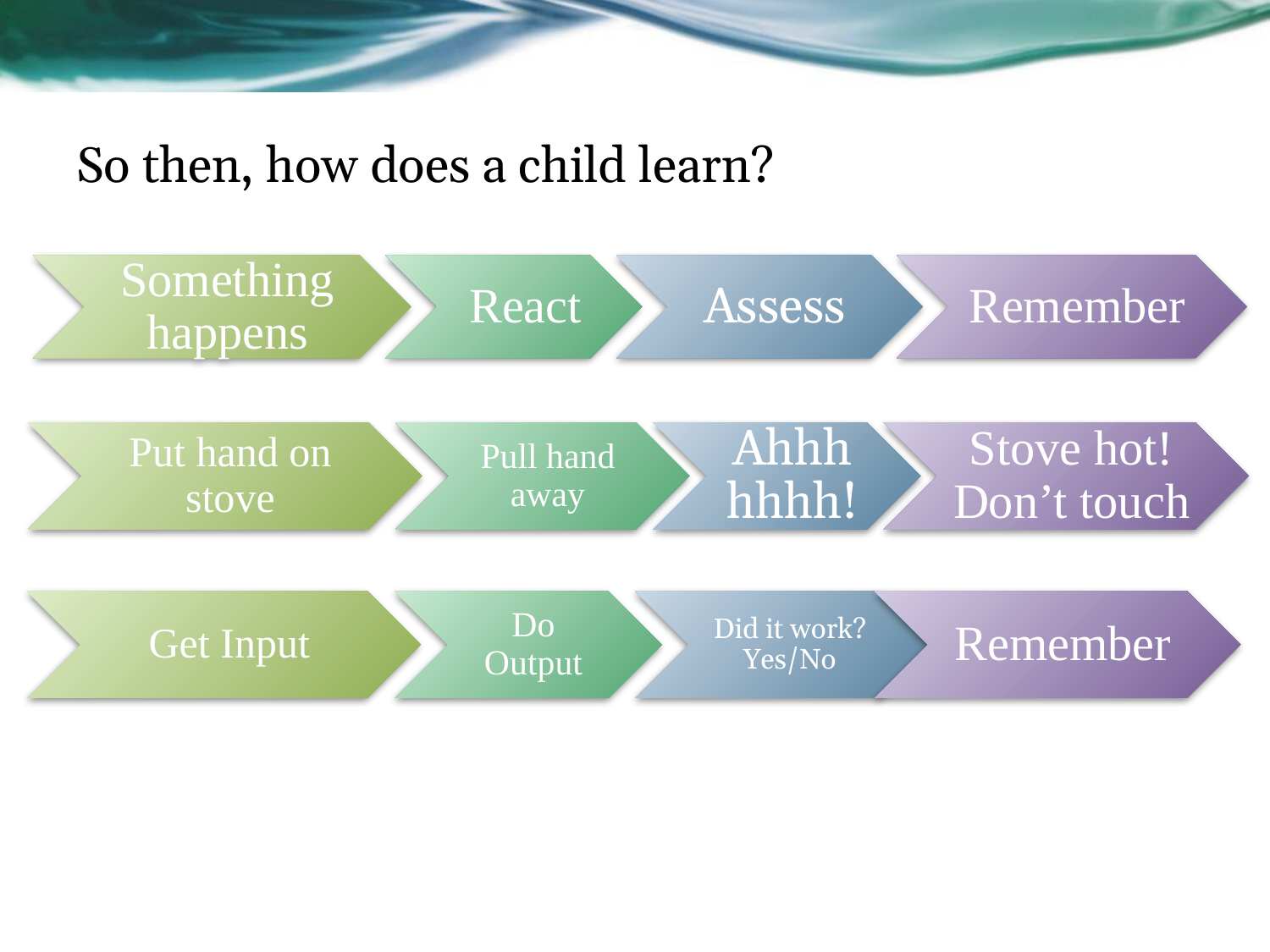

# So then, how does a child learn?
Something happens
 React
Assess
Remember

Put hand on stove

Pull hand away

Ahhhhhhh!

Stove hot! Don’t touch

Get Input

Do Output

Did it work? Yes/No

Remember